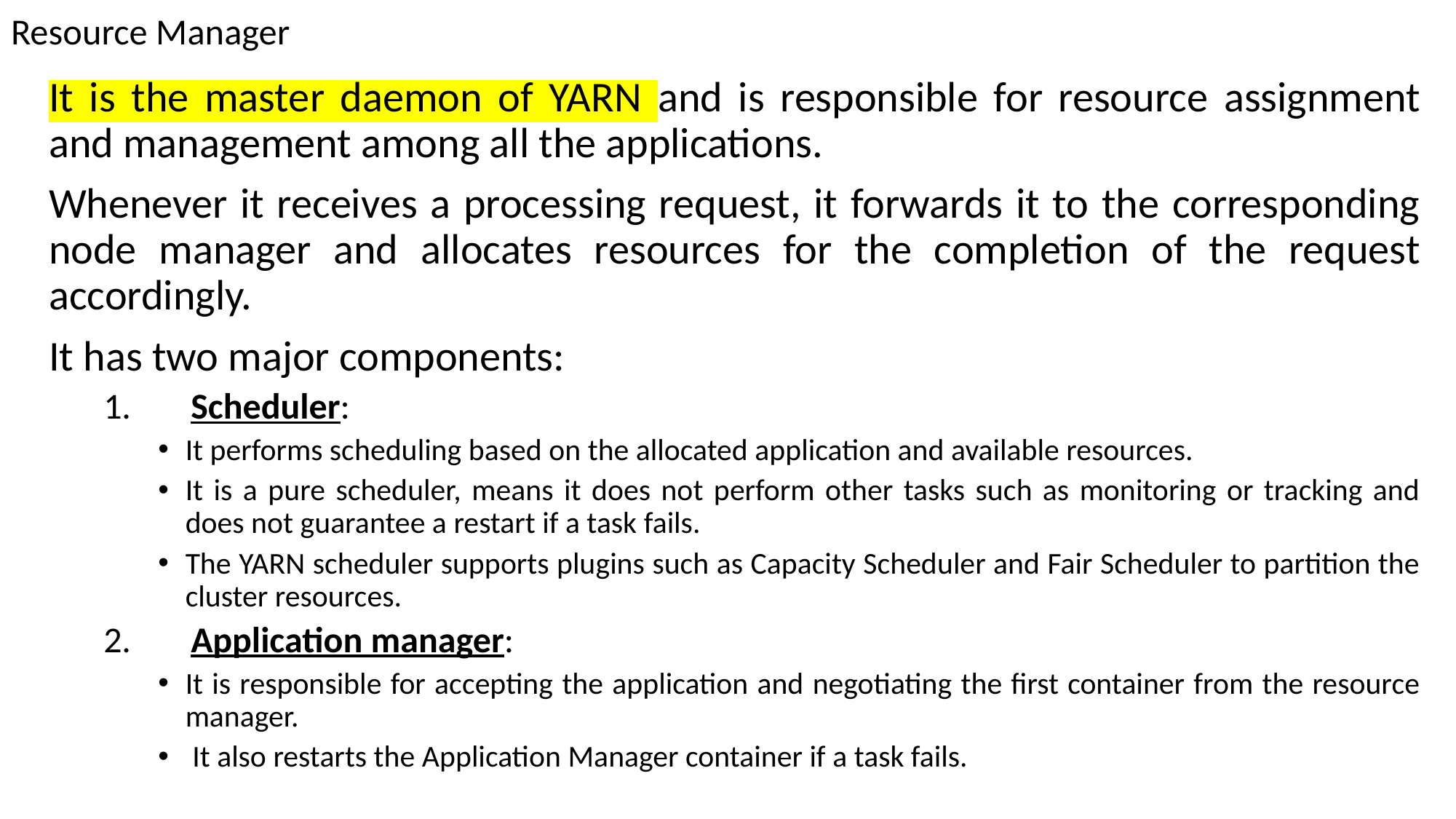

# Resource Manager
It is the master daemon of YARN and is responsible for resource assignment and management among all the applications.
Whenever it receives a processing request, it forwards it to the corresponding node manager and allocates resources for the completion of the request accordingly.
It has two major components:
    Scheduler:
It performs scheduling based on the allocated application and available resources.
It is a pure scheduler, means it does not perform other tasks such as monitoring or tracking and does not guarantee a restart if a task fails.
The YARN scheduler supports plugins such as Capacity Scheduler and Fair Scheduler to partition the cluster resources.
    Application manager:
It is responsible for accepting the application and negotiating the first container from the resource manager.
 It also restarts the Application Manager container if a task fails.